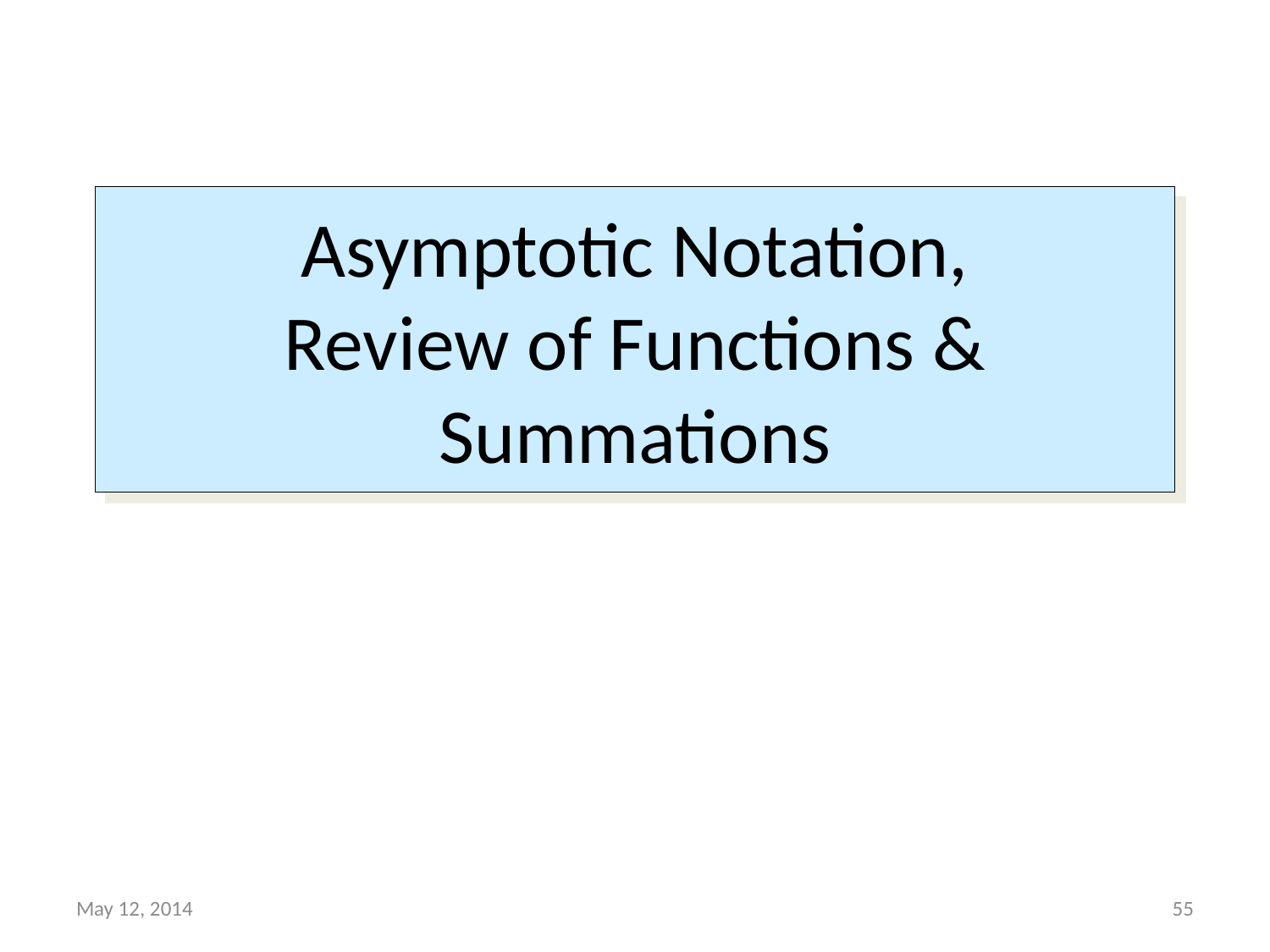

# Asymptotic Notation, Review of Functions & Summations
May 12, 2014
55